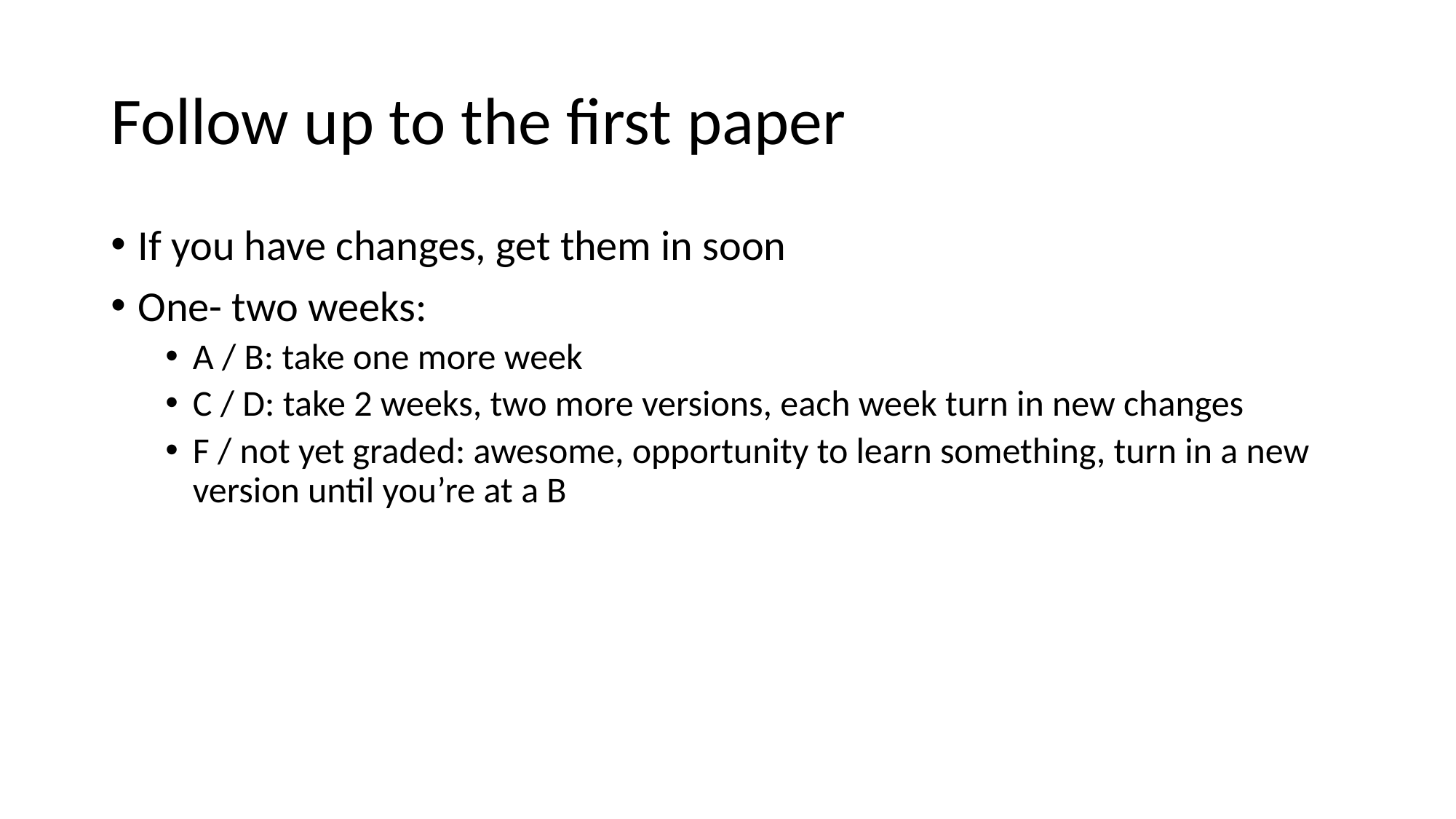

# Follow up to the first paper
If you have changes, get them in soon
One- two weeks:
A / B: take one more week
C / D: take 2 weeks, two more versions, each week turn in new changes
F / not yet graded: awesome, opportunity to learn something, turn in a new version until you’re at a B